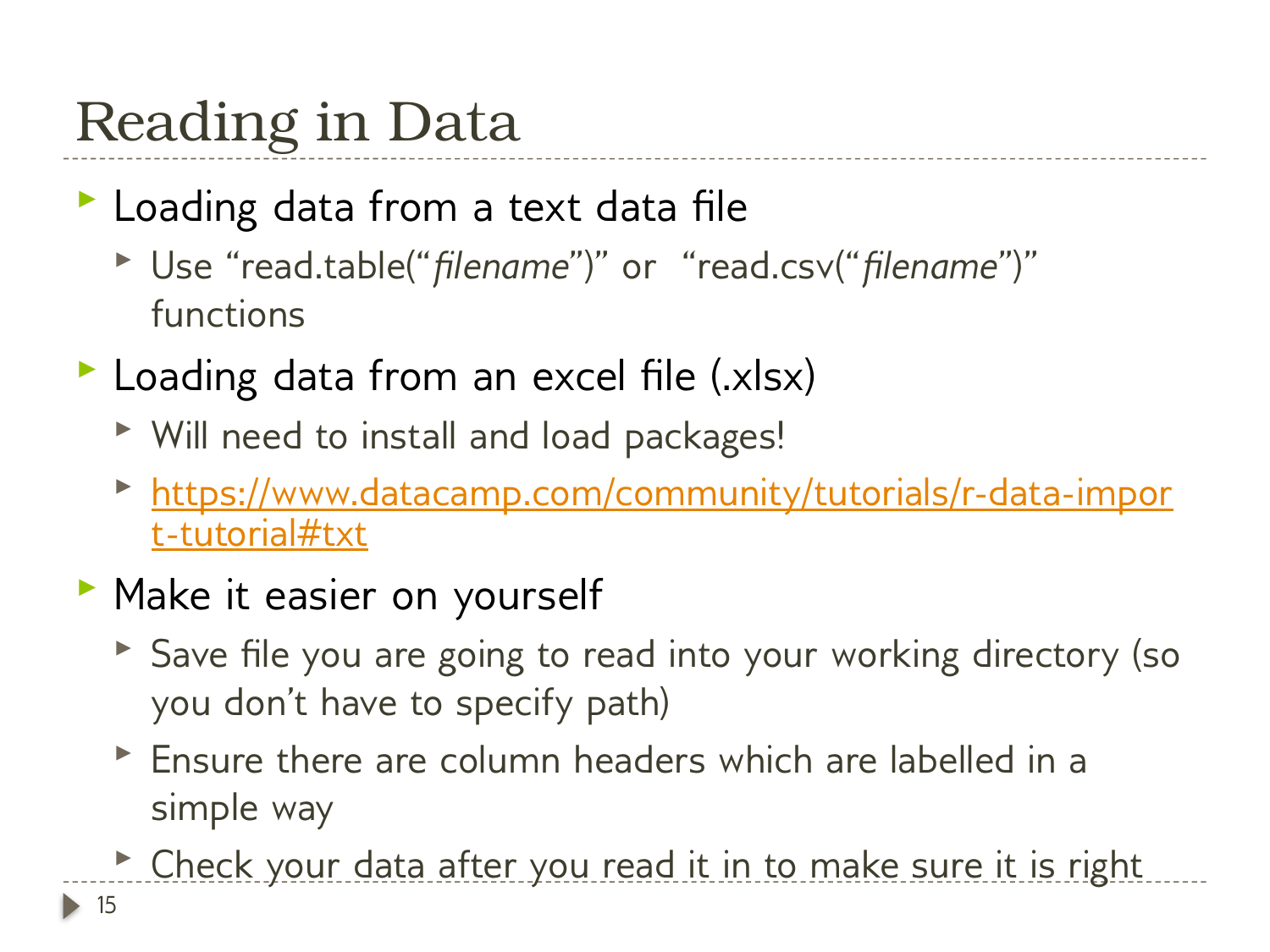

# Reading in Data
Loading data from a text data file
Use “read.table(“filename”)” or  “read.csv(“filename”)” functions
Loading data from an excel file (.xlsx)
Will need to install and load packages!
https://www.datacamp.com/community/tutorials/r-data-import-tutorial#txt
Make it easier on yourself
Save file you are going to read into your working directory (so you don’t have to specify path)
Ensure there are column headers which are labelled in a simple way
Check your data after you read it in to make sure it is right
15